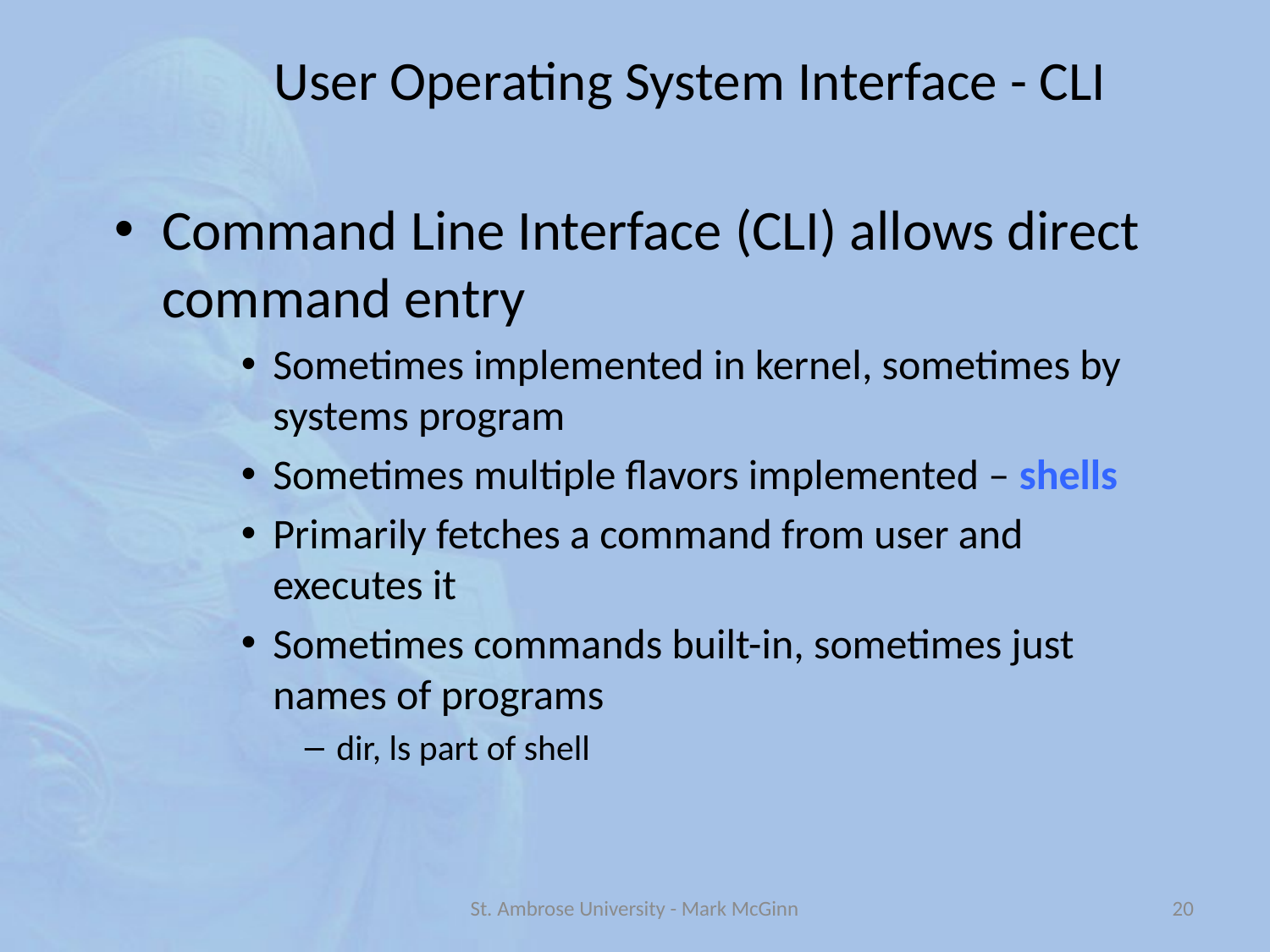

# User Operating System Interface - CLI
Command Line Interface (CLI) allows direct command entry
Sometimes implemented in kernel, sometimes by systems program
Sometimes multiple flavors implemented – shells
Primarily fetches a command from user and executes it
Sometimes commands built-in, sometimes just names of programs
dir, ls part of shell
St. Ambrose University - Mark McGinn
20